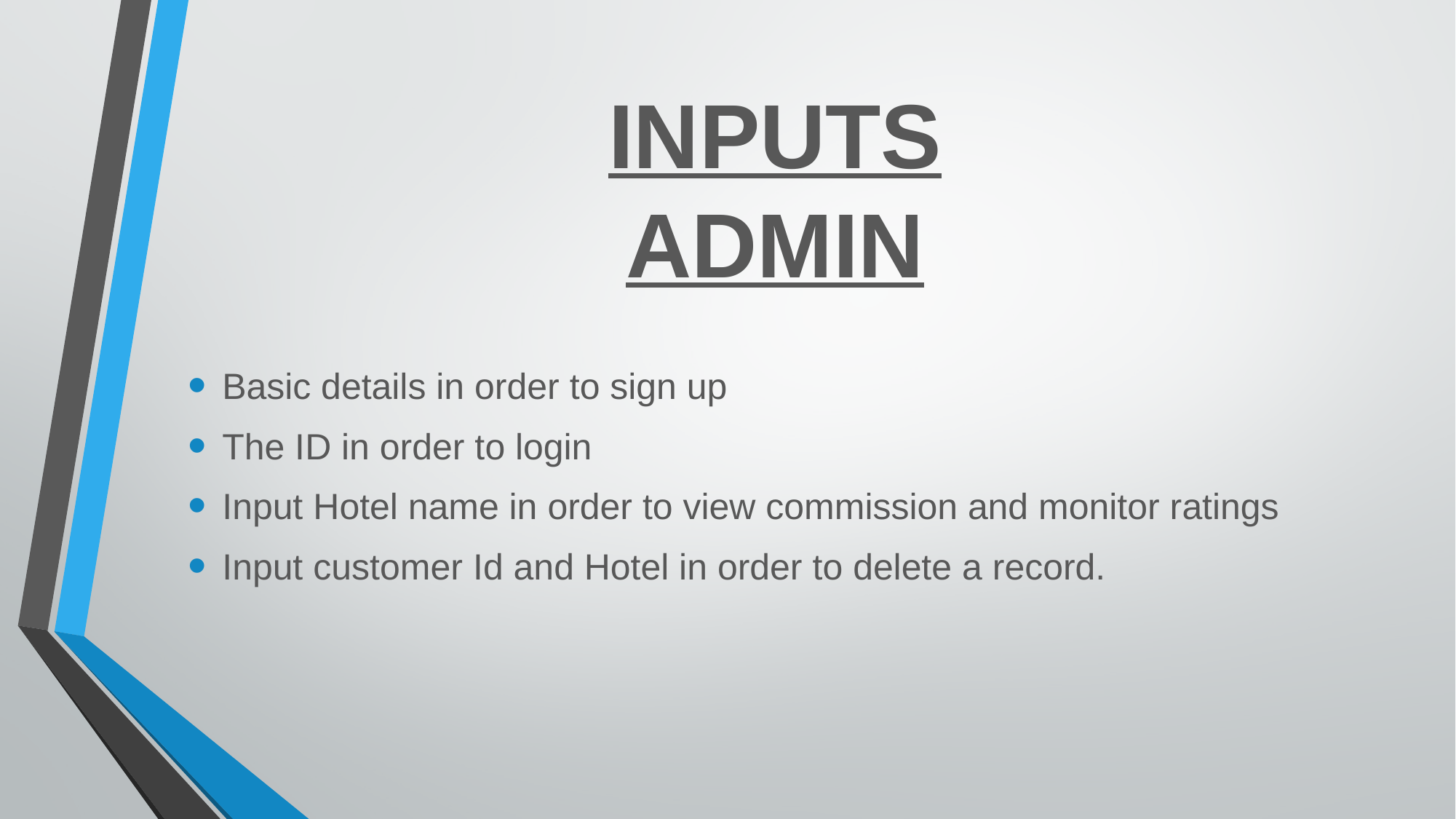

# INPUTS ADMIN
Basic details in order to sign up
The ID in order to login
Input Hotel name in order to view commission and monitor ratings
Input customer Id and Hotel in order to delete a record.